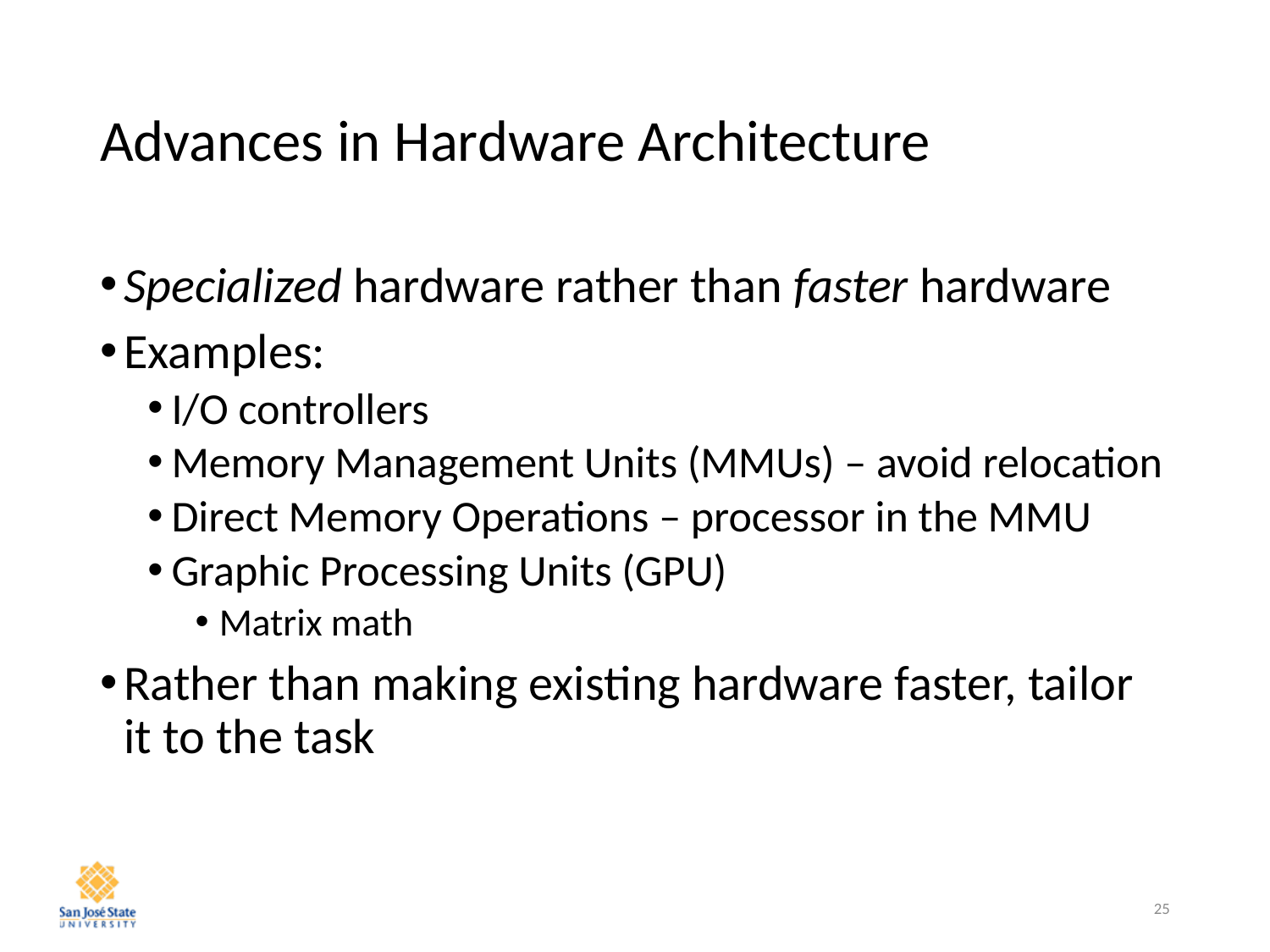

# Advances in Hardware Architecture
Specialized hardware rather than faster hardware
Examples:
I/O controllers
Memory Management Units (MMUs) – avoid relocation
Direct Memory Operations – processor in the MMU
Graphic Processing Units (GPU)
Matrix math
Rather than making existing hardware faster, tailor it to the task

25